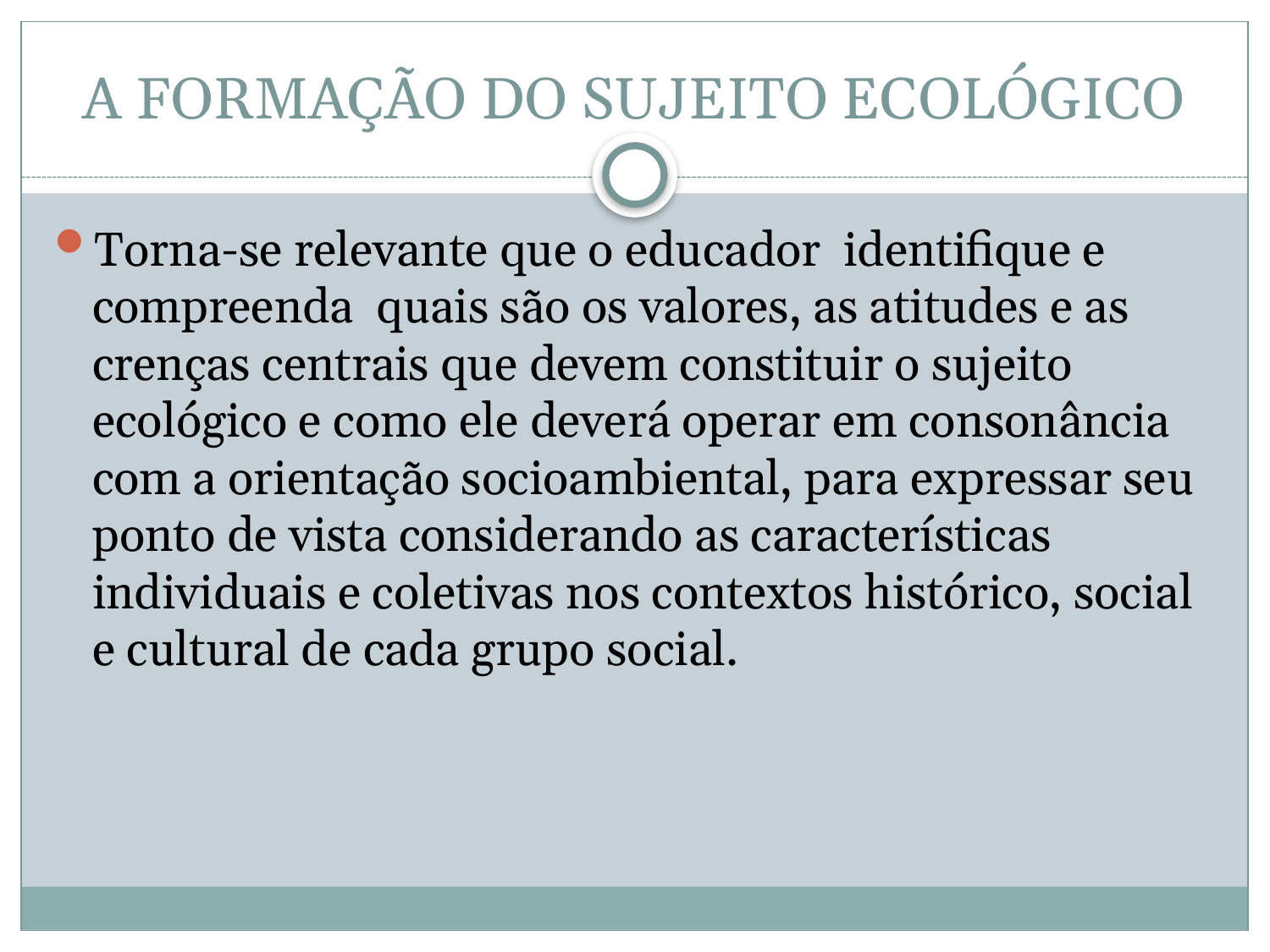

# A FORMAÇÃO DO SUJEITO ECOLÓGICO
Torna-se relevante que o educador  identifique e compreenda  quais são os valores, as atitudes e as crenças centrais que devem constituir o sujeito ecológico e como ele deverá operar em consonância com a orientação socioambiental, para expressar seu ponto de vista considerando as características individuais e coletivas nos contextos histórico, social e cultural de cada grupo social.